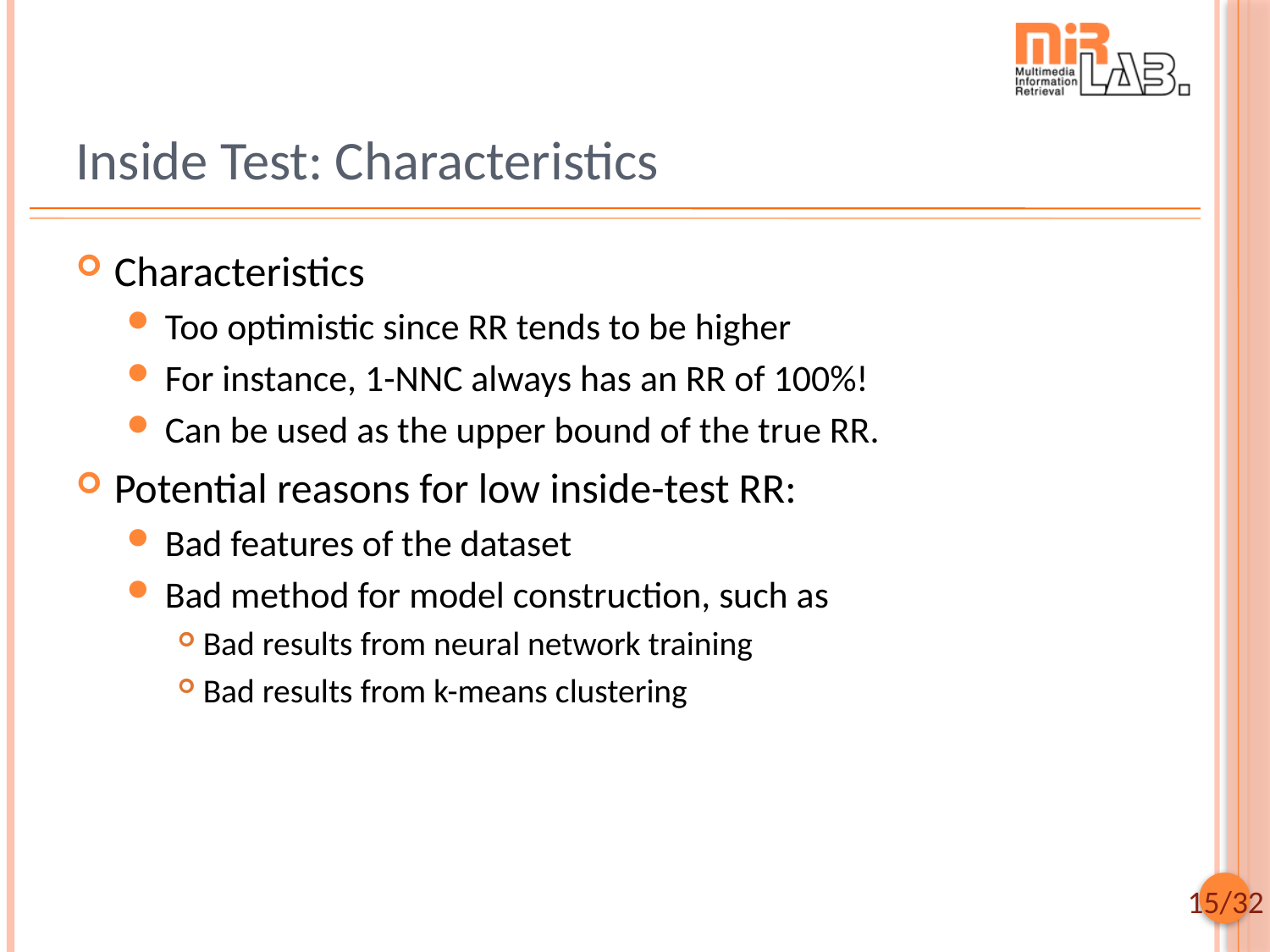

# Inside Test: Characteristics
Characteristics
Too optimistic since RR tends to be higher
For instance, 1-NNC always has an RR of 100%!
Can be used as the upper bound of the true RR.
Potential reasons for low inside-test RR:
Bad features of the dataset
Bad method for model construction, such as
Bad results from neural network training
Bad results from k-means clustering